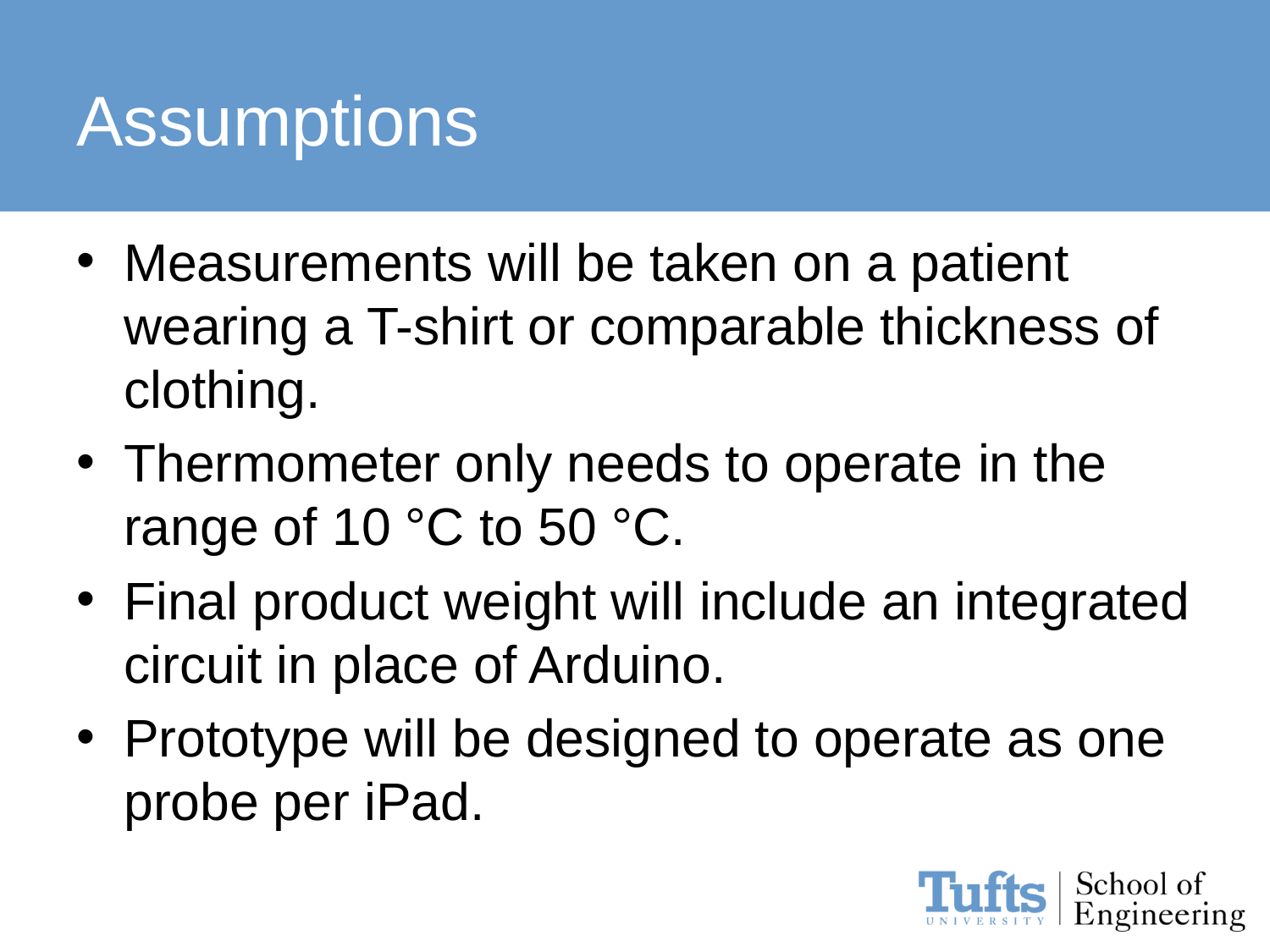

# Assumptions
Measurements will be taken on a patient wearing a T-shirt or comparable thickness of clothing.
Thermometer only needs to operate in the range of 10 °C to 50 °C.
Final product weight will include an integrated circuit in place of Arduino.
Prototype will be designed to operate as one probe per iPad.